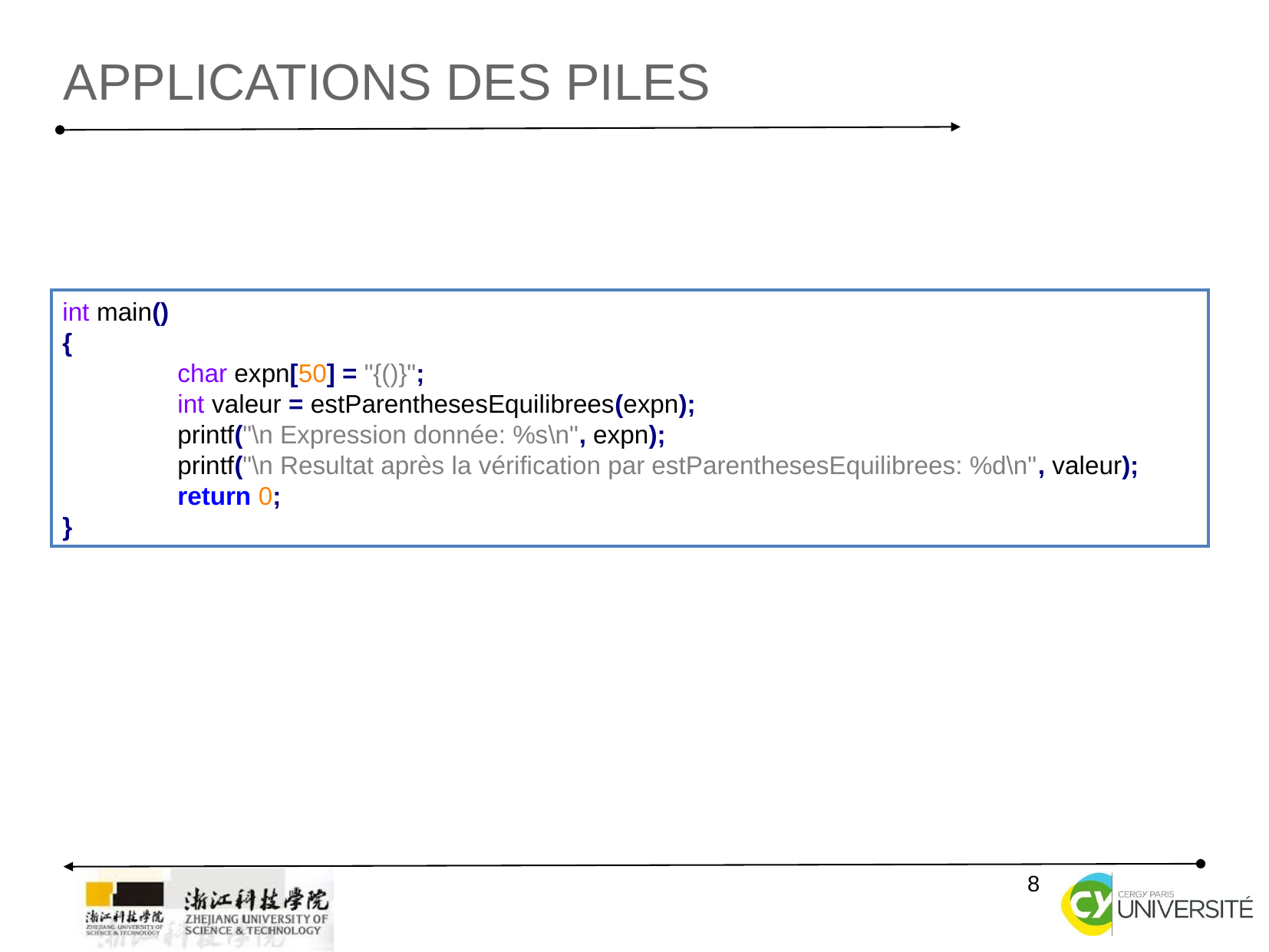

Applications des piles

int main()
{
	char expn[50] = "{()}";
	int valeur = estParenthesesEquilibrees(expn);
	printf("\n Expression donnée: %s\n", expn);
	printf("\n Resultat après la vérification par estParenthesesEquilibrees: %d\n", valeur);
	return 0;
}